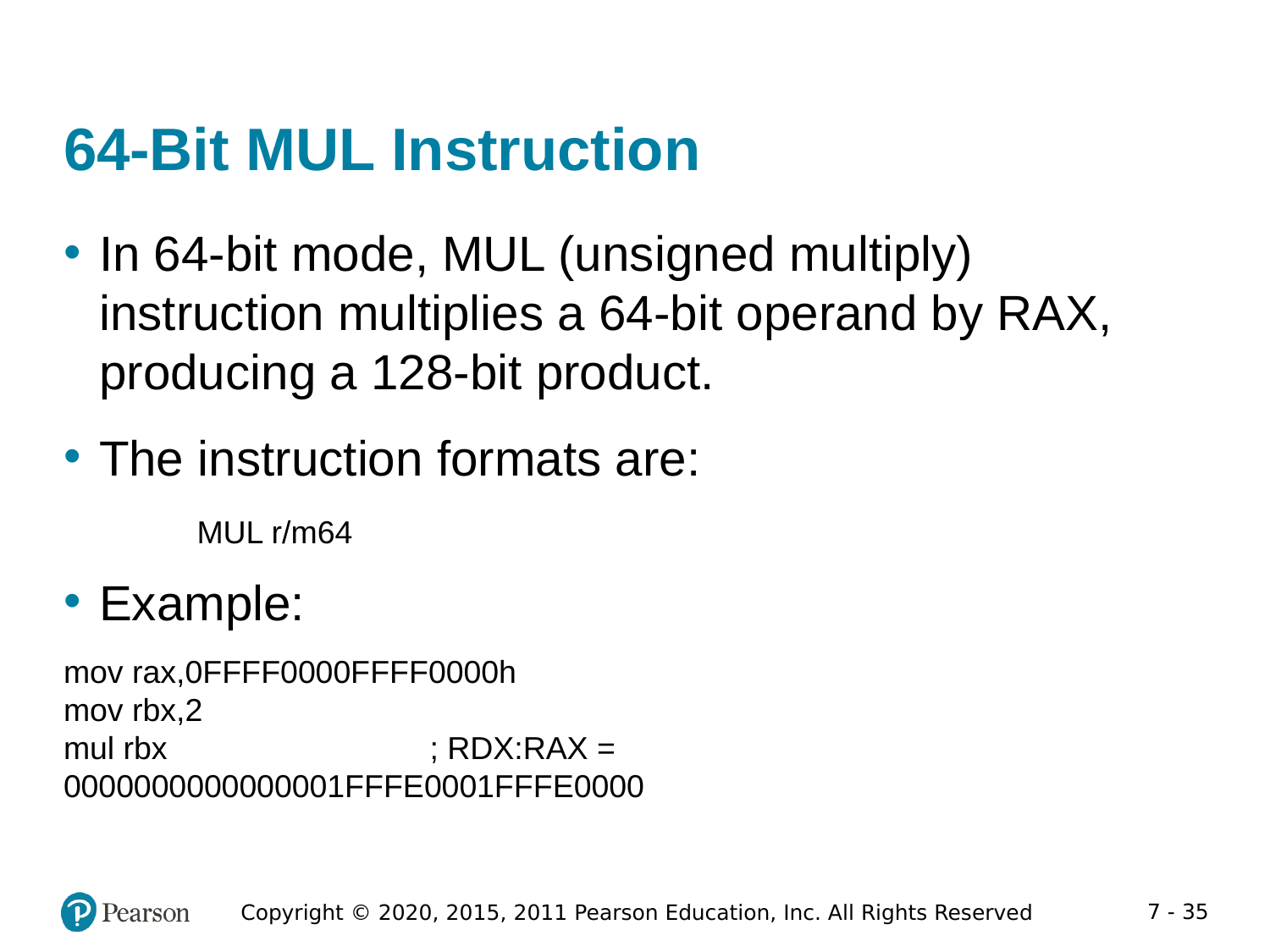

# 64-Bit MUL Instruction
In 64-bit mode, MUL (unsigned multiply) instruction multiplies a 64-bit operand by RAX, producing a 128-bit product.
The instruction formats are:
               MUL r/m64
Example:
mov rax,0FFFF0000FFFF0000h
mov rbx,2
mul rbx 	                           ; RDX:RAX = 0000000000000001FFFE0001FFFE0000